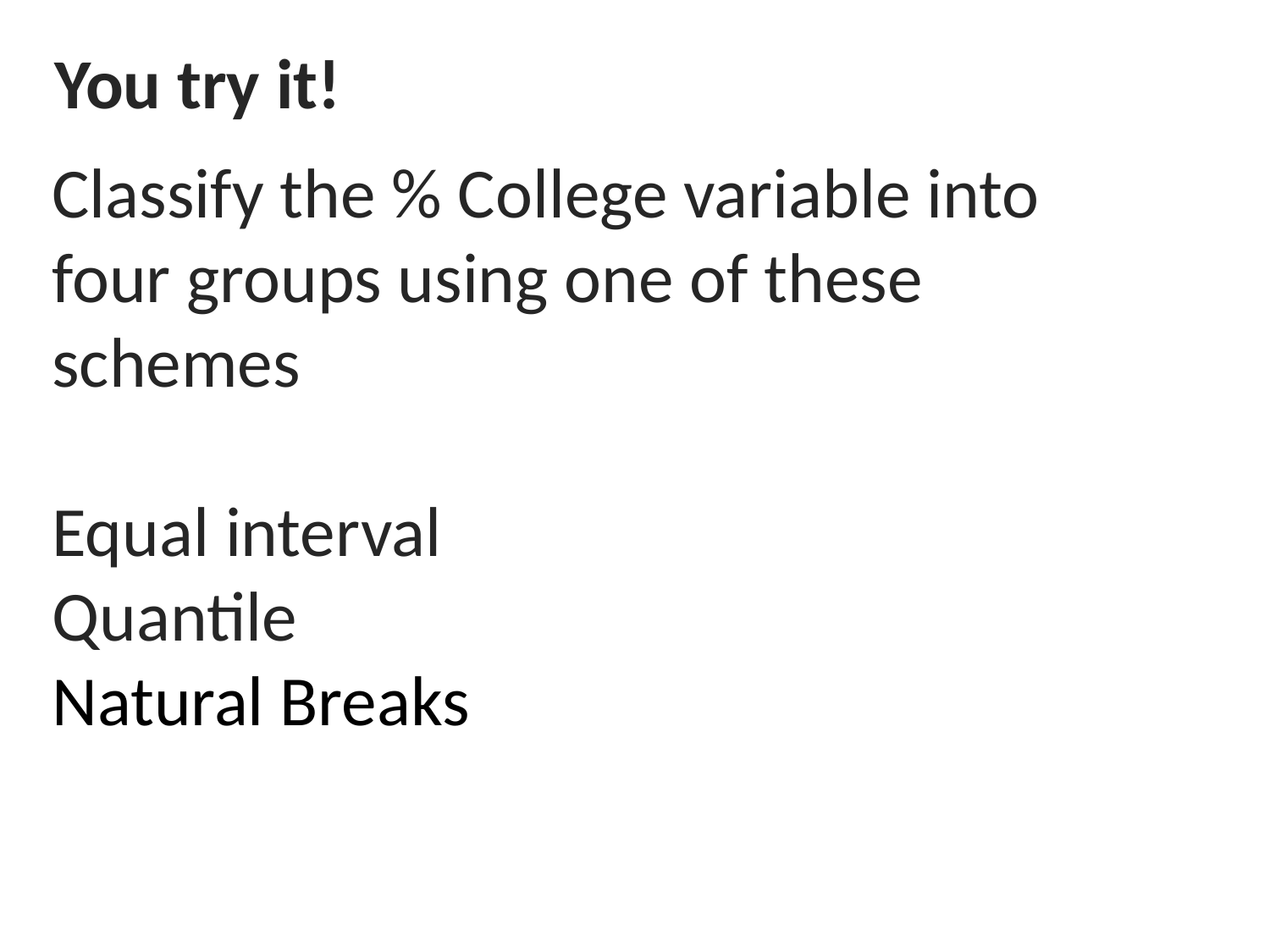

You try it!
Classify the % College variable into four groups using one of these schemes

Equal interval
Quantile
Natural Breaks